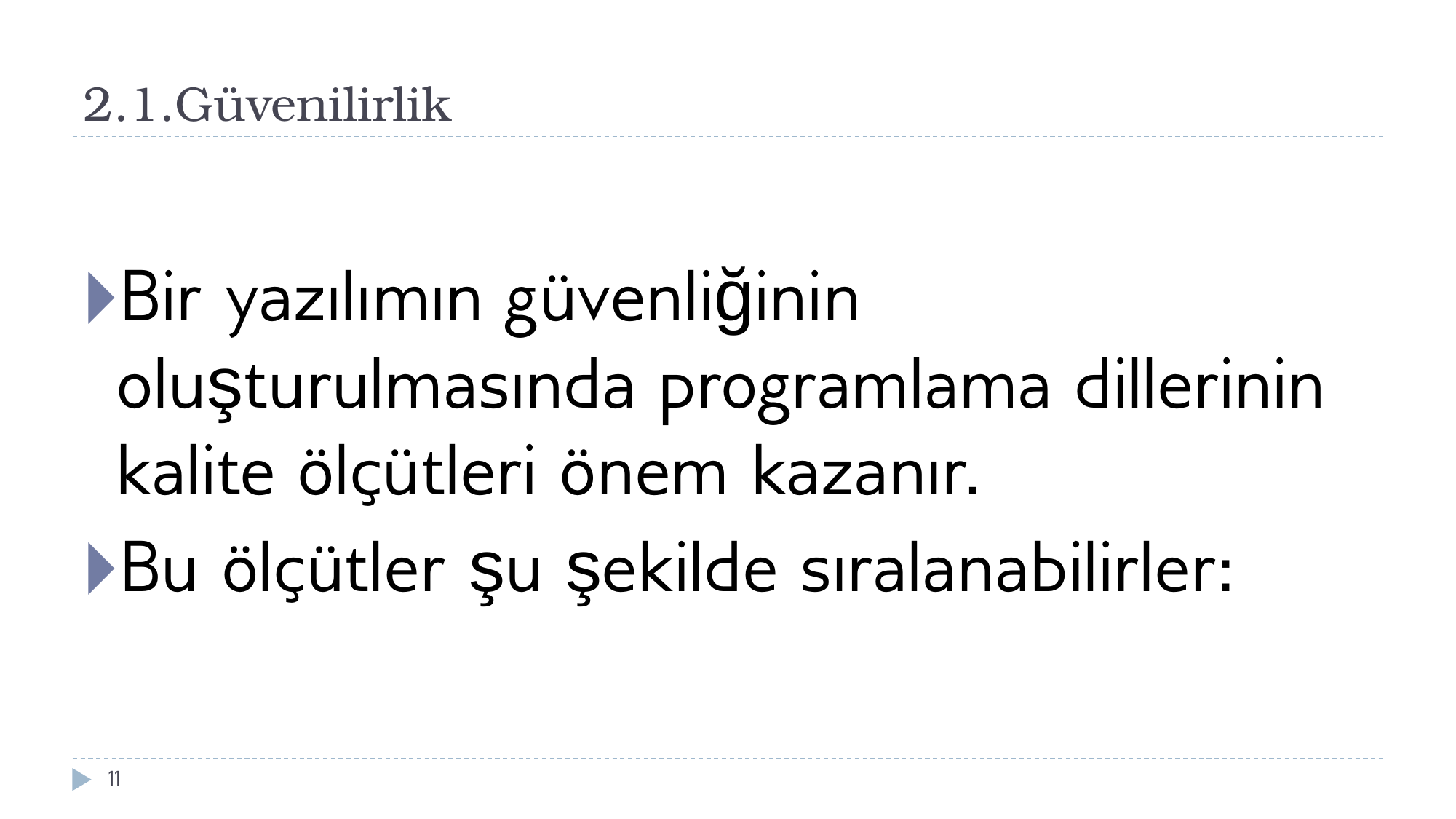

# 2.1.Güvenilirlik

Bir yazılımın güvenliğinin oluşturulmasında programlama dillerinin kalite ölçütleri önem kazanır.
Bu ölçütler şu şekilde sıralanabilirler:
11